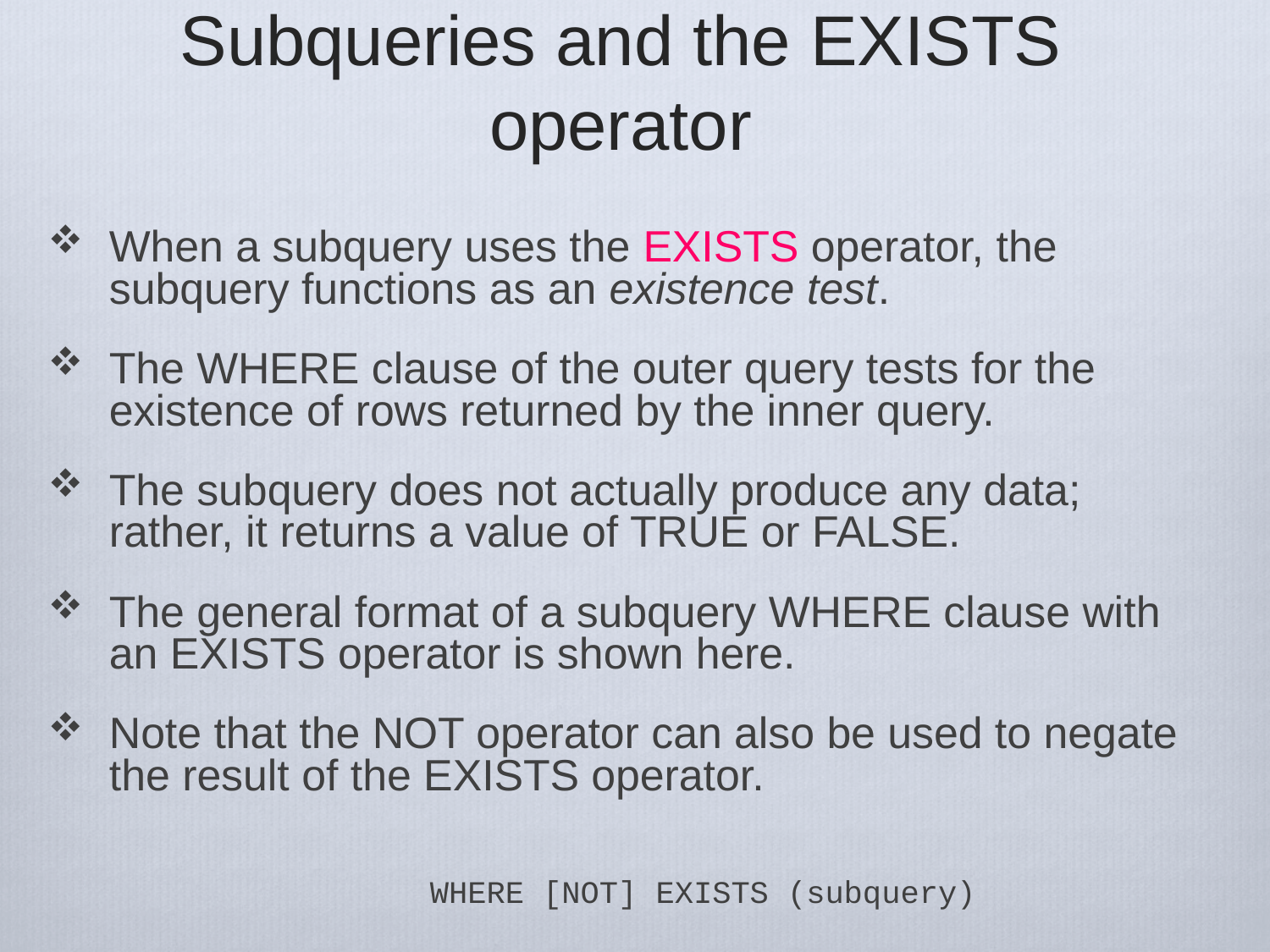

# Subqueries and the EXISTS operator
When a subquery uses the EXISTS operator, the subquery functions as an existence test.
The WHERE clause of the outer query tests for the existence of rows returned by the inner query.
The subquery does not actually produce any data; rather, it returns a value of TRUE or FALSE.
The general format of a subquery WHERE clause with an EXISTS operator is shown here.
Note that the NOT operator can also be used to negate the result of the EXISTS operator.

	WHERE [NOT] EXISTS (subquery)